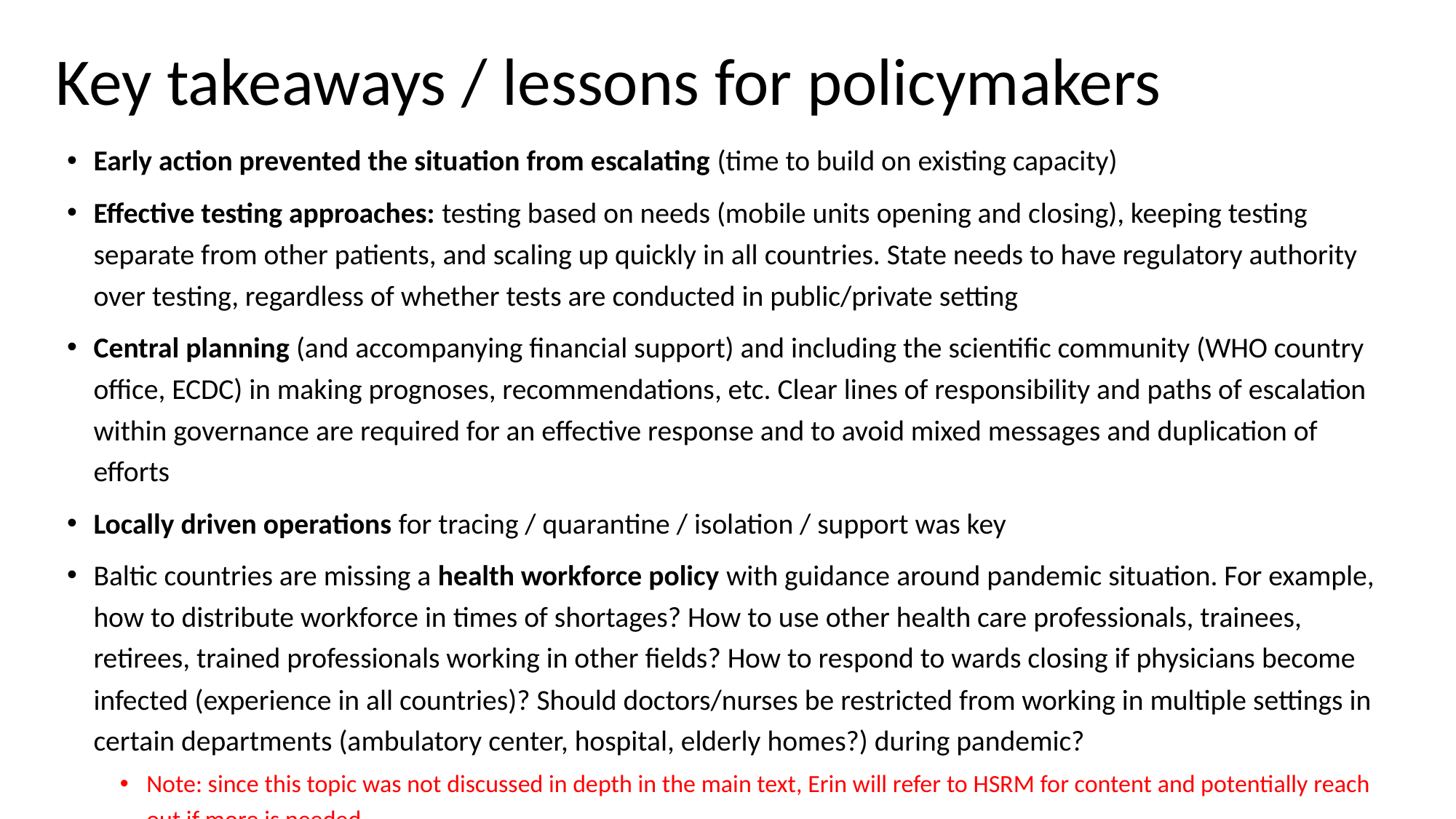

# Key takeaways / lessons for policymakers
Early action prevented the situation from escalating (time to build on existing capacity)
Effective testing approaches: testing based on needs (mobile units opening and closing), keeping testing separate from other patients, and scaling up quickly in all countries. State needs to have regulatory authority over testing, regardless of whether tests are conducted in public/private setting
Central planning (and accompanying financial support) and including the scientific community (WHO country office, ECDC) in making prognoses, recommendations, etc. Clear lines of responsibility and paths of escalation within governance are required for an effective response and to avoid mixed messages and duplication of efforts
Locally driven operations for tracing / quarantine / isolation / support was key
Baltic countries are missing a health workforce policy with guidance around pandemic situation. For example, how to distribute workforce in times of shortages? How to use other health care professionals, trainees, retirees, trained professionals working in other fields? How to respond to wards closing if physicians become infected (experience in all countries)? Should doctors/nurses be restricted from working in multiple settings in certain departments (ambulatory center, hospital, elderly homes?) during pandemic?
Note: since this topic was not discussed in depth in the main text, Erin will refer to HSRM for content and potentially reach out if more is needed